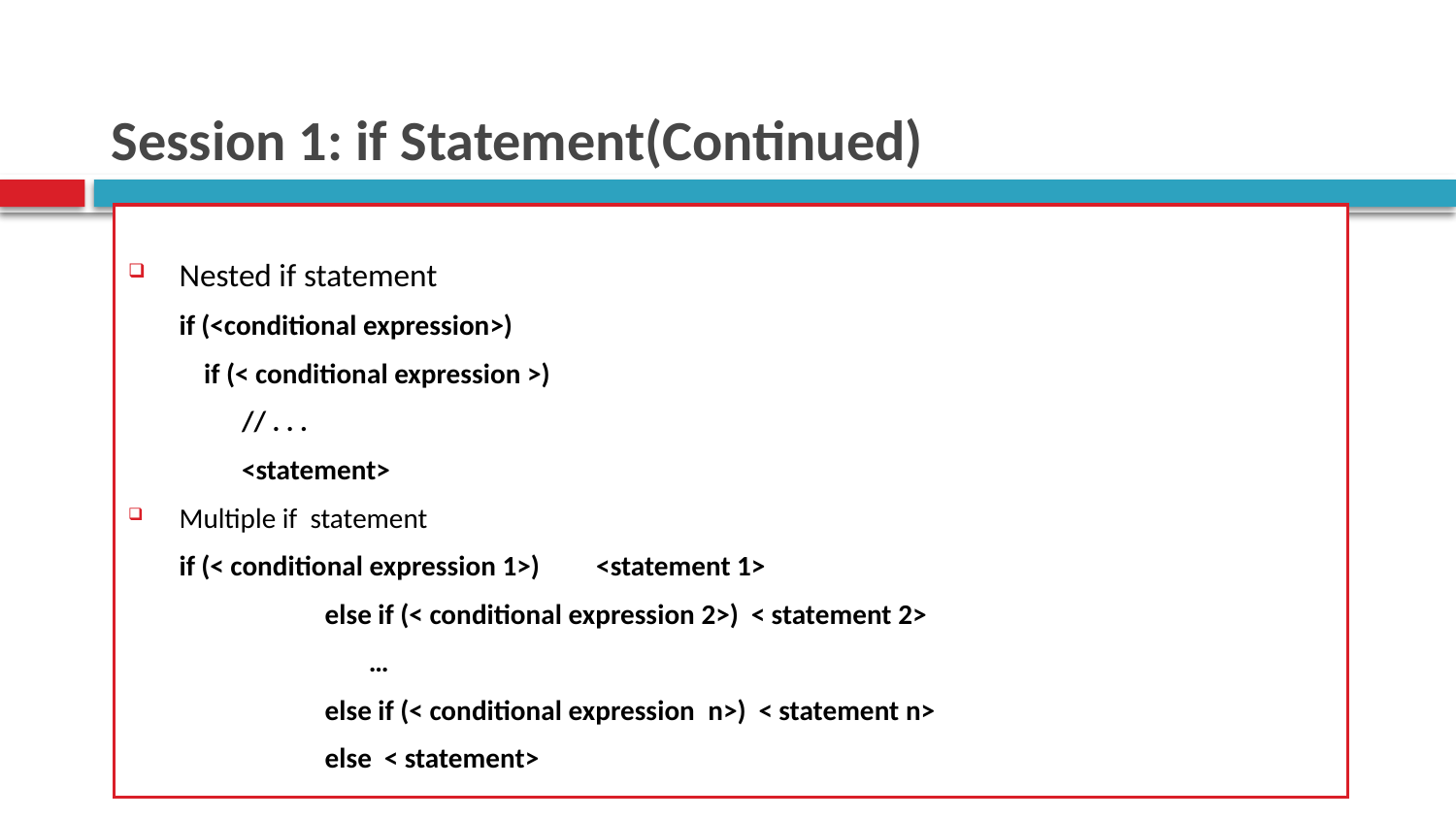

# Session 1: if Statement(Continued)

Nested if statement
	if (<conditional expression>)
            if (< conditional expression >)
                  // . . .
                  <statement>
Multiple if  statement
	if (< conditional expression 1>)         <statement 1>
		else if (< conditional expression 2>)  < statement 2>
		       …
		else if (< conditional expression  n>)  < statement n>
		else  < statement>